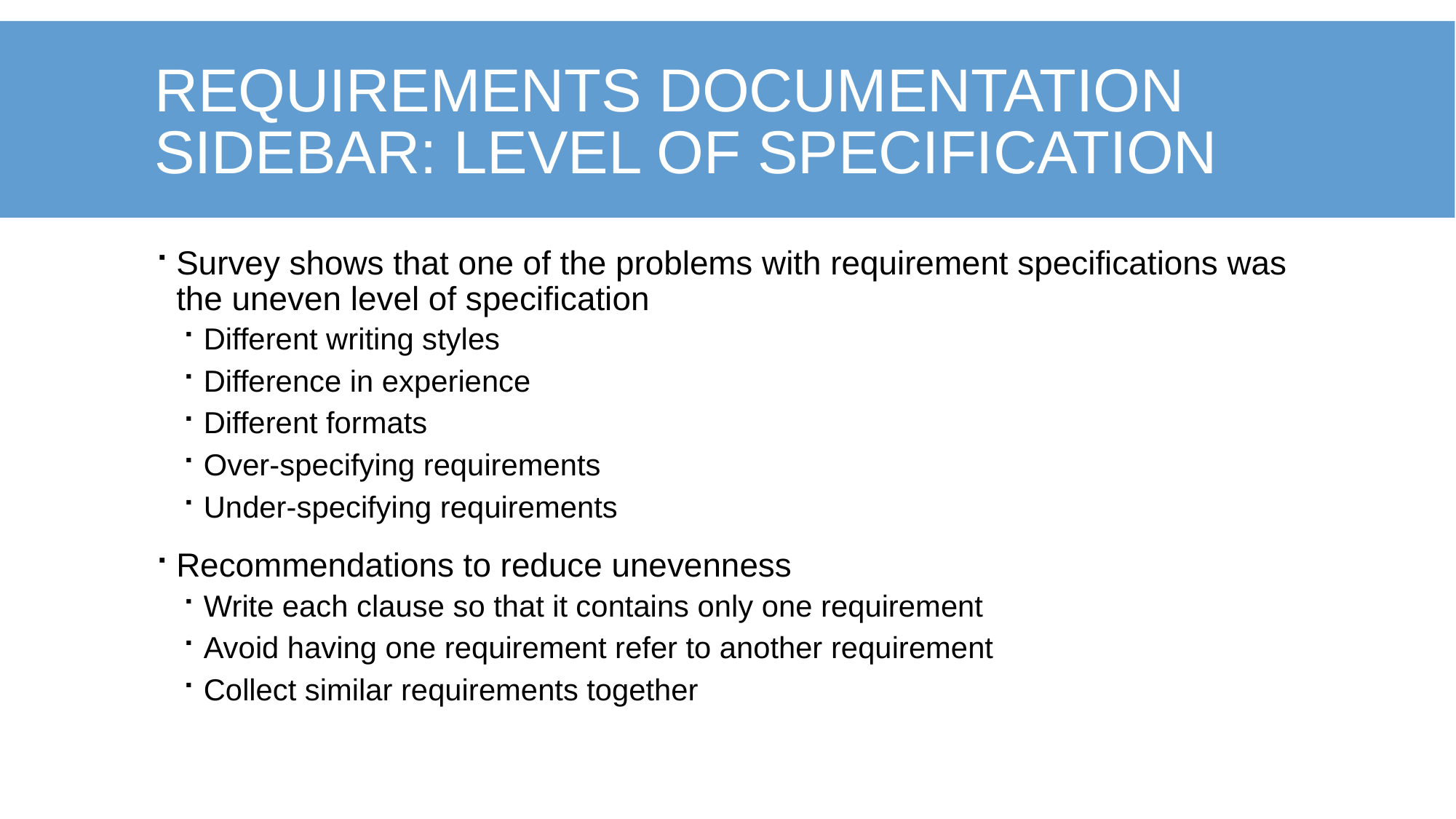

# Requirements Documentation Sidebar: Level of Specification
Survey shows that one of the problems with requirement specifications was the uneven level of specification
Different writing styles
Difference in experience
Different formats
Over-specifying requirements
Under-specifying requirements
Recommendations to reduce unevenness
Write each clause so that it contains only one requirement
Avoid having one requirement refer to another requirement
Collect similar requirements together